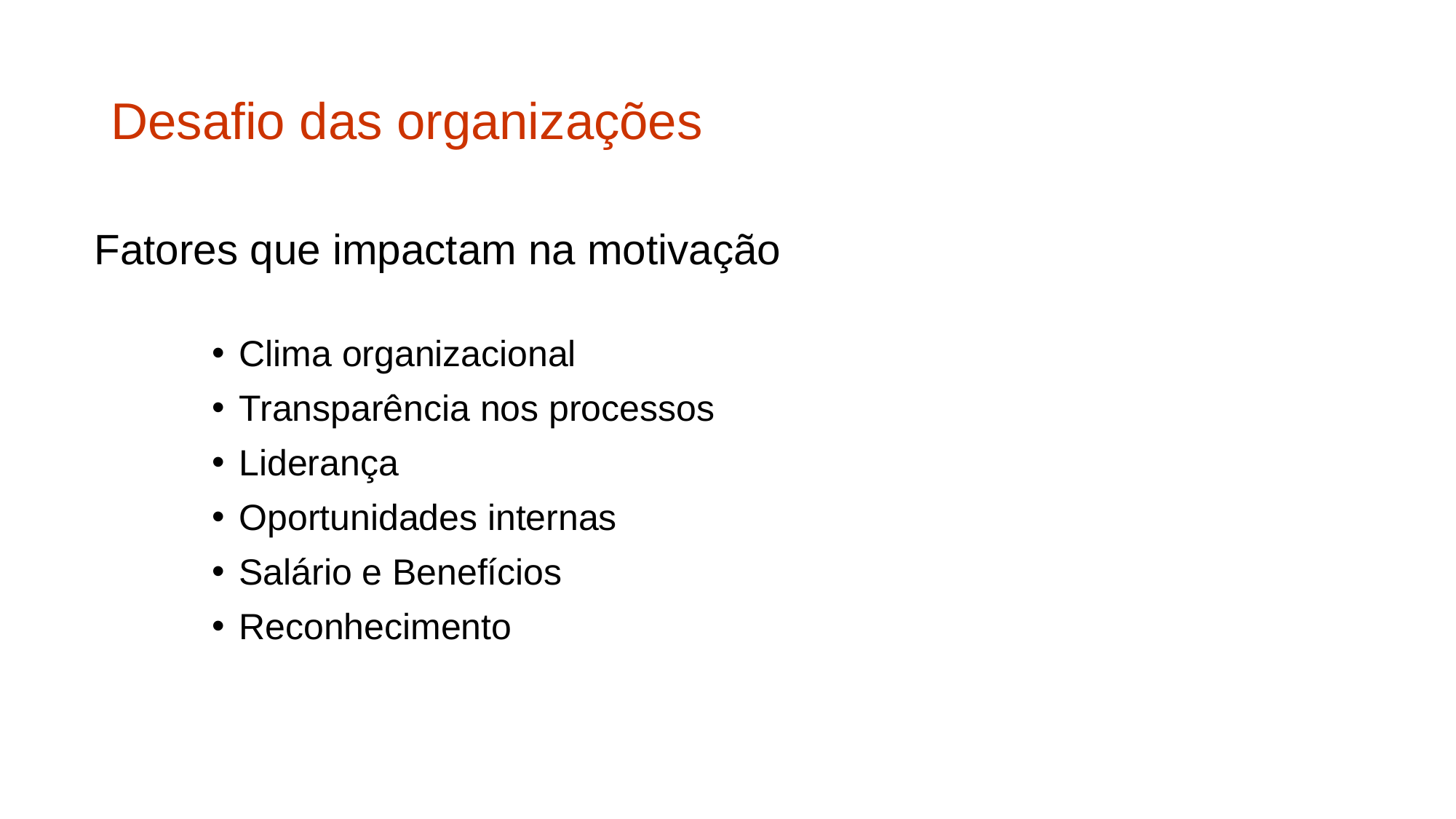

Desafio das organizações
# Fatores que impactam na motivação
Clima organizacional
Transparência nos processos
Liderança
Oportunidades internas
Salário e Benefícios
Reconhecimento